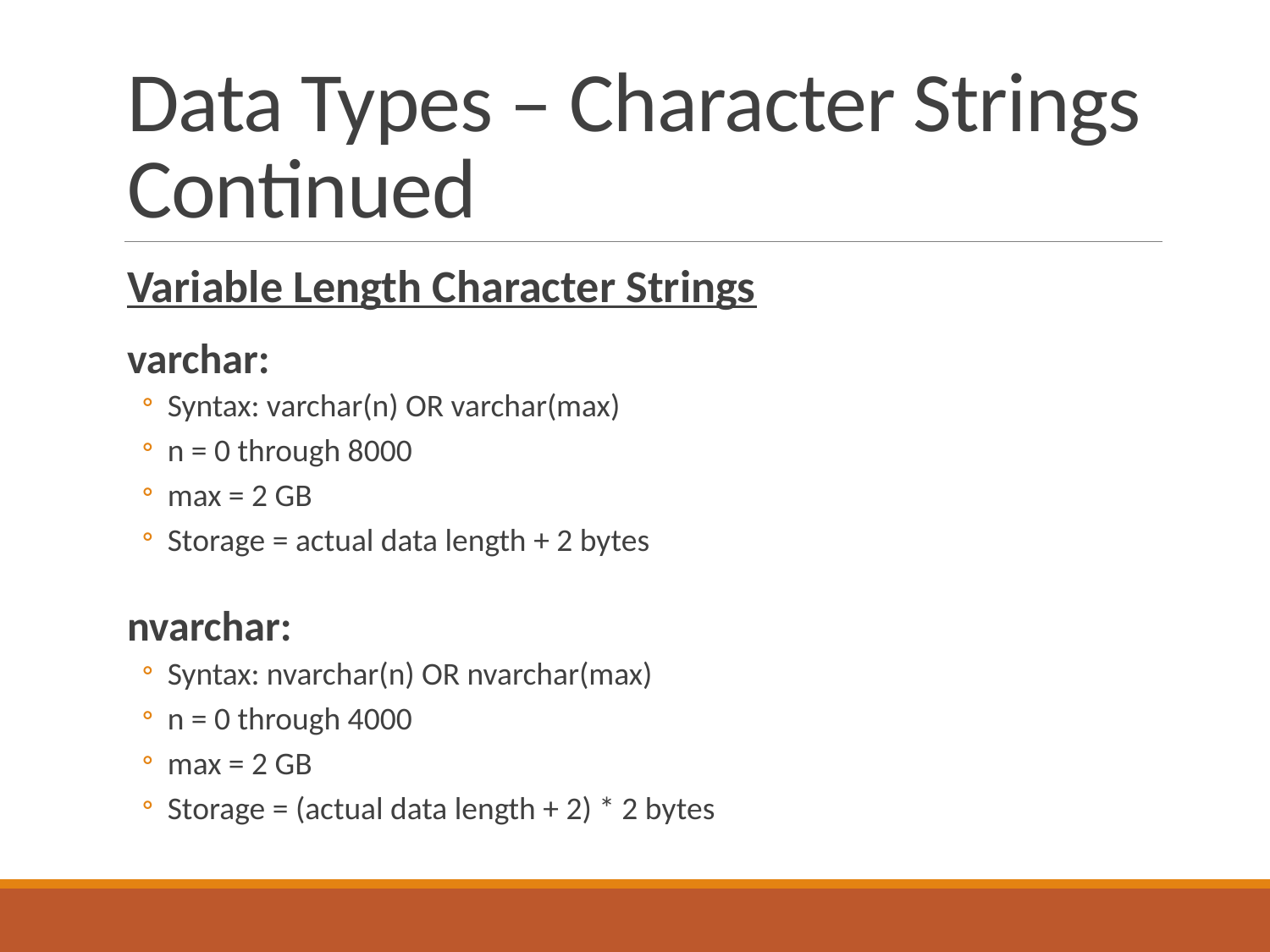

# Data Types – Character Strings Continued
Variable Length Character Strings
varchar:
Syntax: varchar(n) OR varchar(max)
n = 0 through 8000
max = 2 GB
Storage = actual data length + 2 bytes

nvarchar:
Syntax: nvarchar(n) OR nvarchar(max)
n = 0 through 4000
max = 2 GB
Storage = (actual data length + 2) * 2 bytes